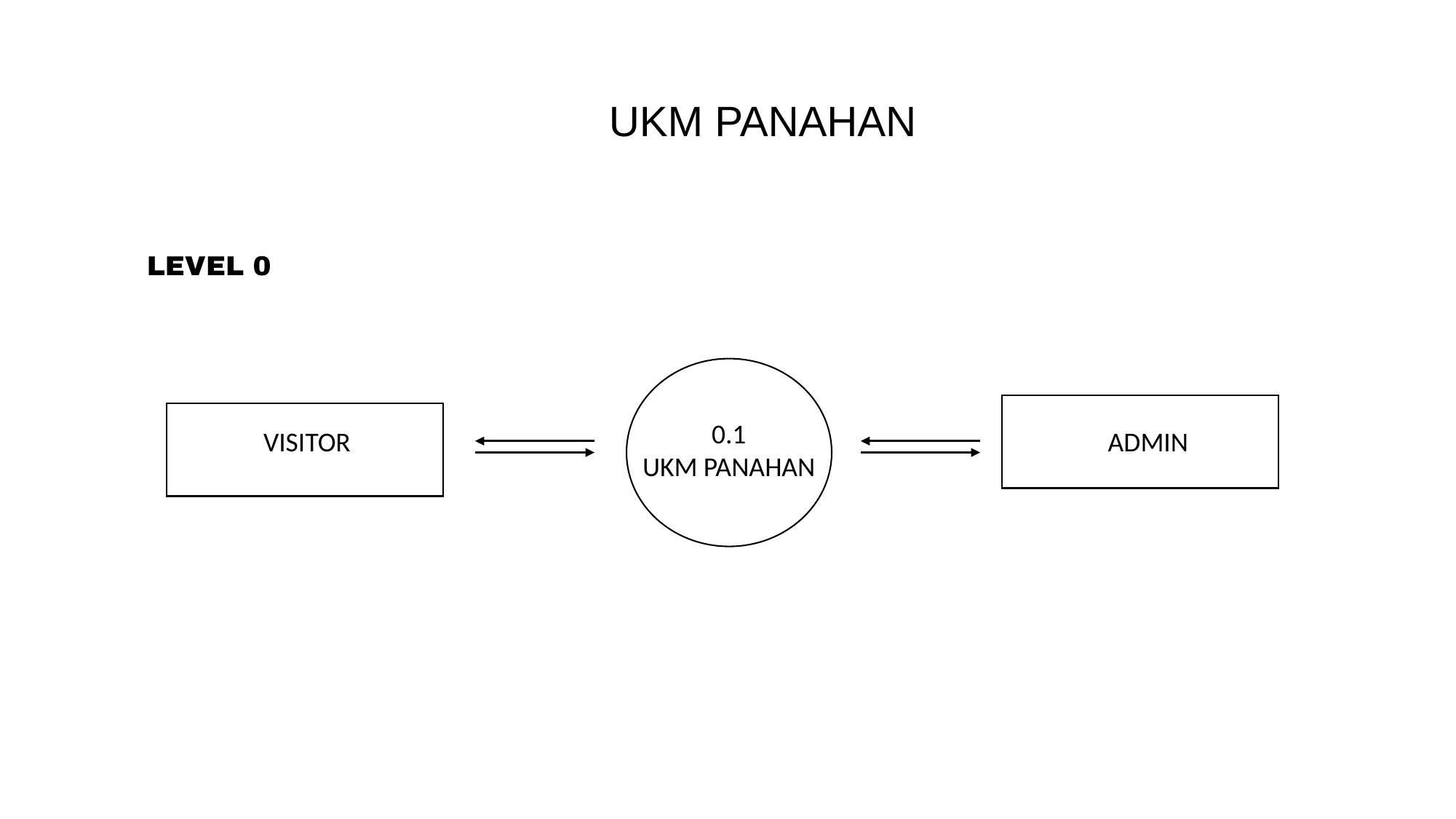

UKM PANAHAN
LEVEL 0

0.1
UKM PANAHAN
VISITOR
ADMIN